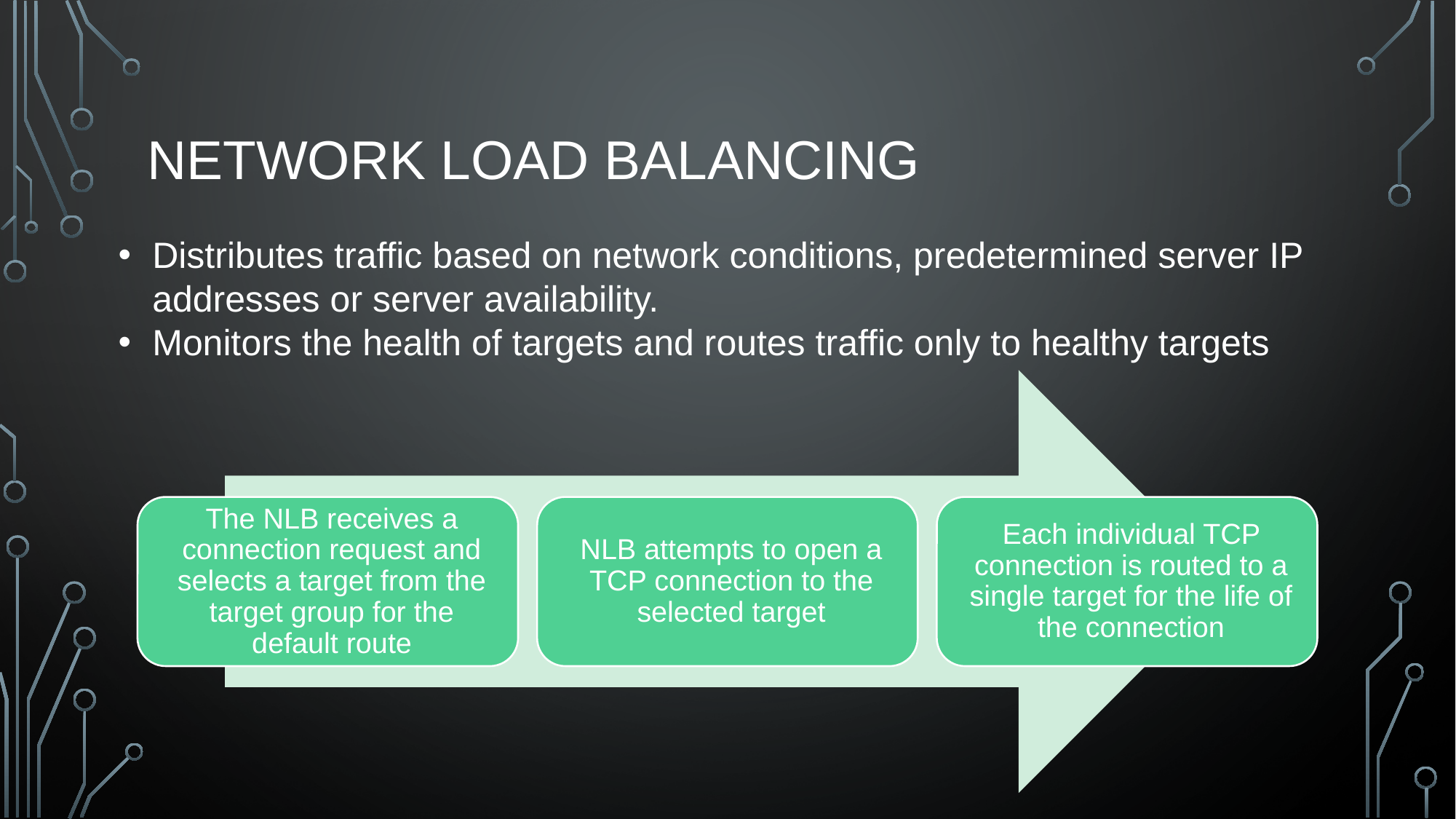

# Network Load Balancing
Distributes traffic based on network conditions, predetermined server IP addresses or server availability.
Monitors the health of targets and routes traffic only to healthy targets
The NLB receives a connection request and selects a target from the target group for the default route
NLB attempts to open a TCP connection to the selected target
Each individual TCP connection is routed to a single target for the life of the connection